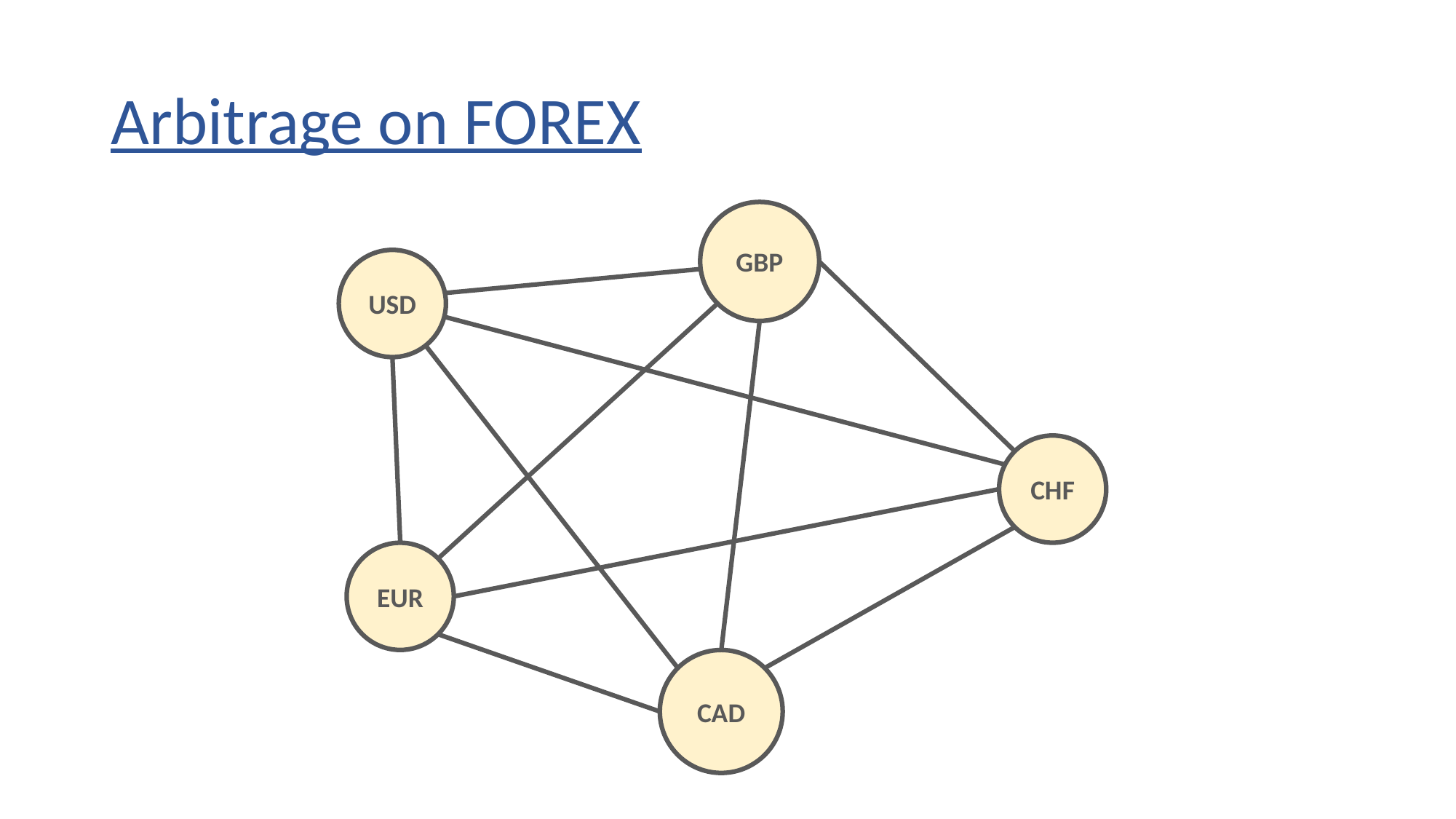

# Arbitrage on FOREX
GBP
USD
CHF
EUR
CAD